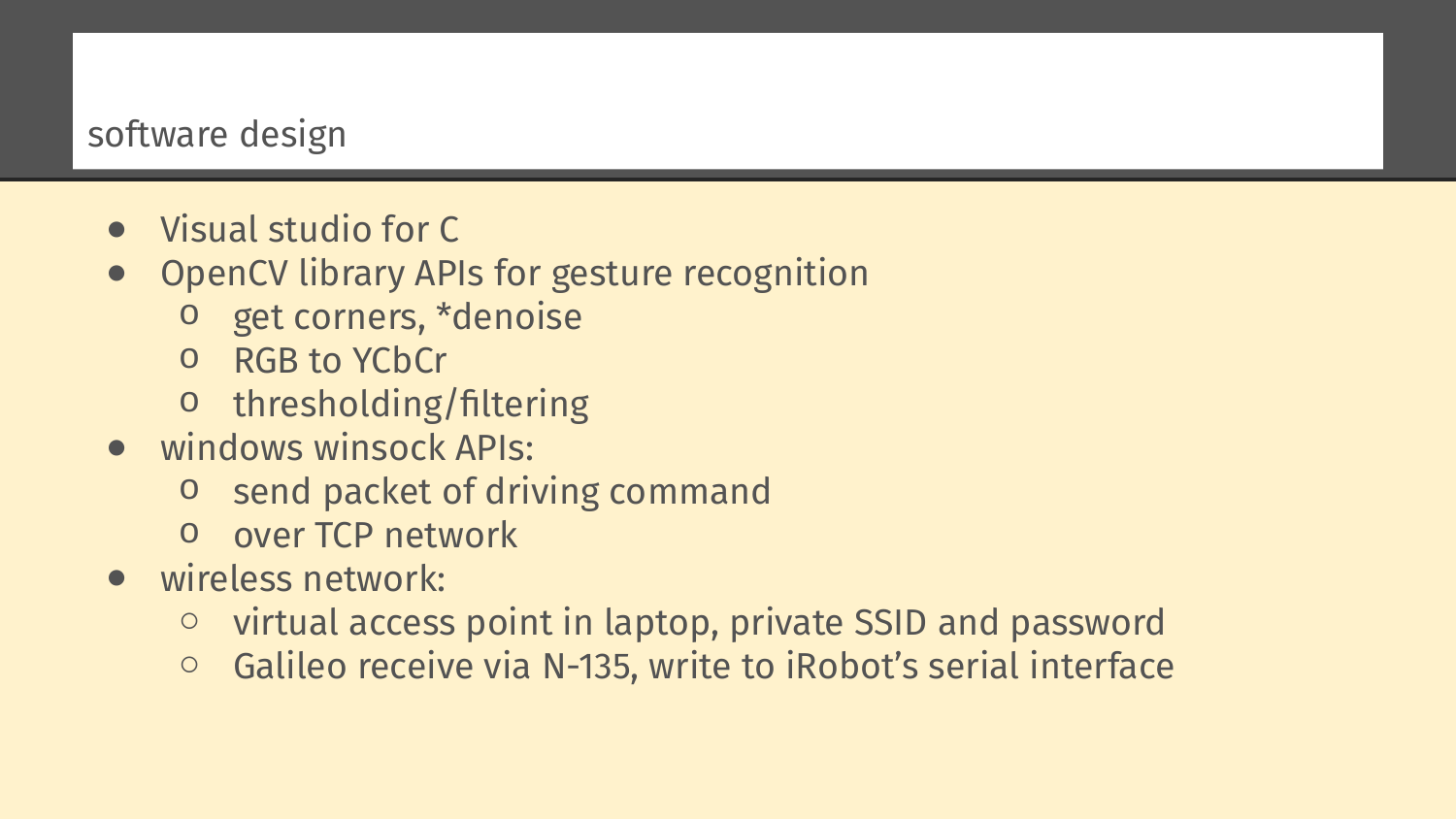

# software design
Visual studio for C
OpenCV library APIs for gesture recognition
get corners, *denoise
RGB to YCbCr
thresholding/filtering
windows winsock APIs:
send packet of driving command
over TCP network
wireless network:
virtual access point in laptop, private SSID and password
Galileo receive via N-135, write to iRobot’s serial interface